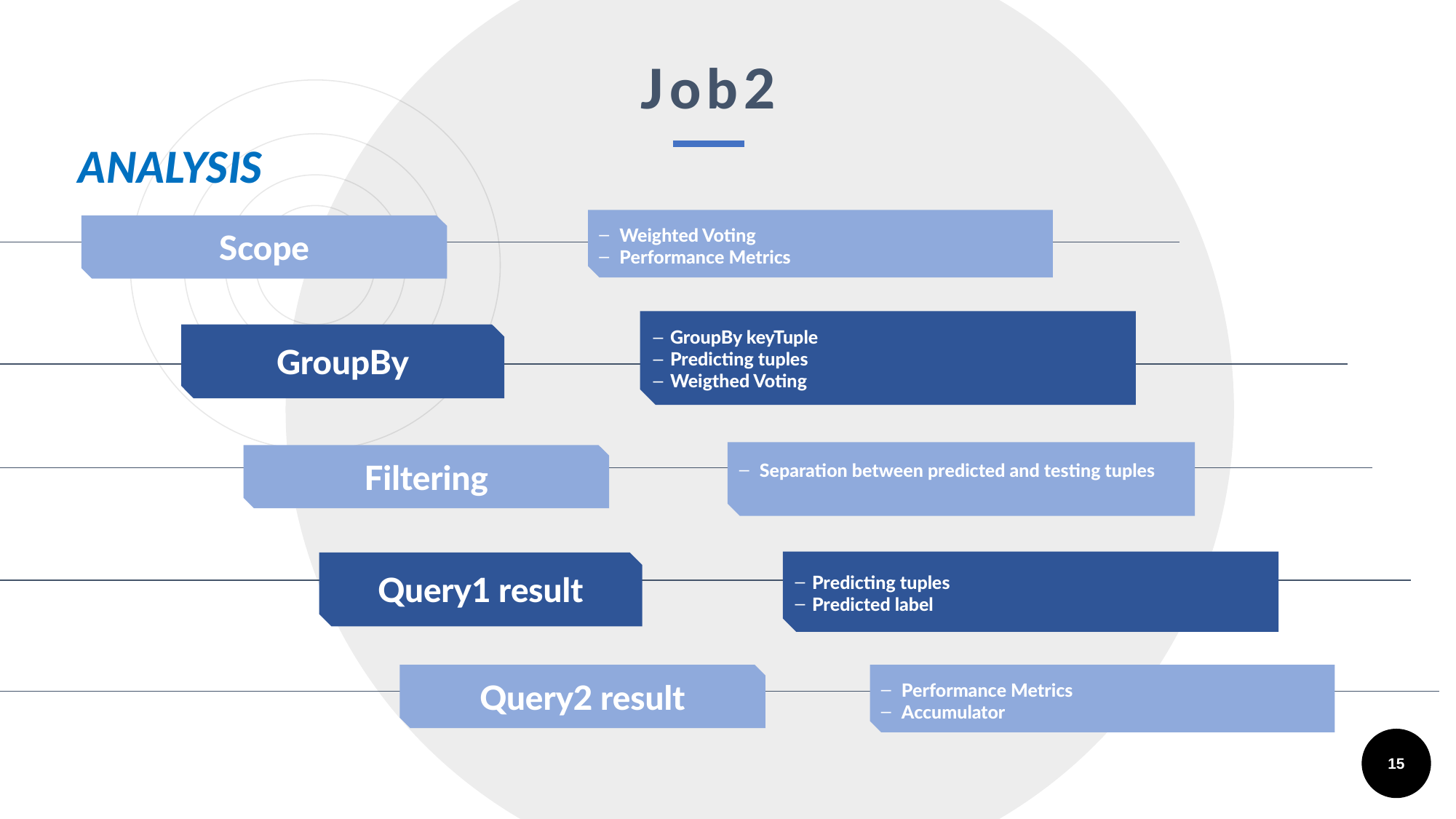

Weighted Voting
Performance Metrics

Job2

GroupBy keyTuple
Predicting tuples
Weigthed Voting

ANALYSIS
Scope

Separation between predicted and testing tuples

GroupBy

Predicting tuples
Predicted label

Filtering

Performance Metrics
Accumulator

Query1 result
Query2 result
15